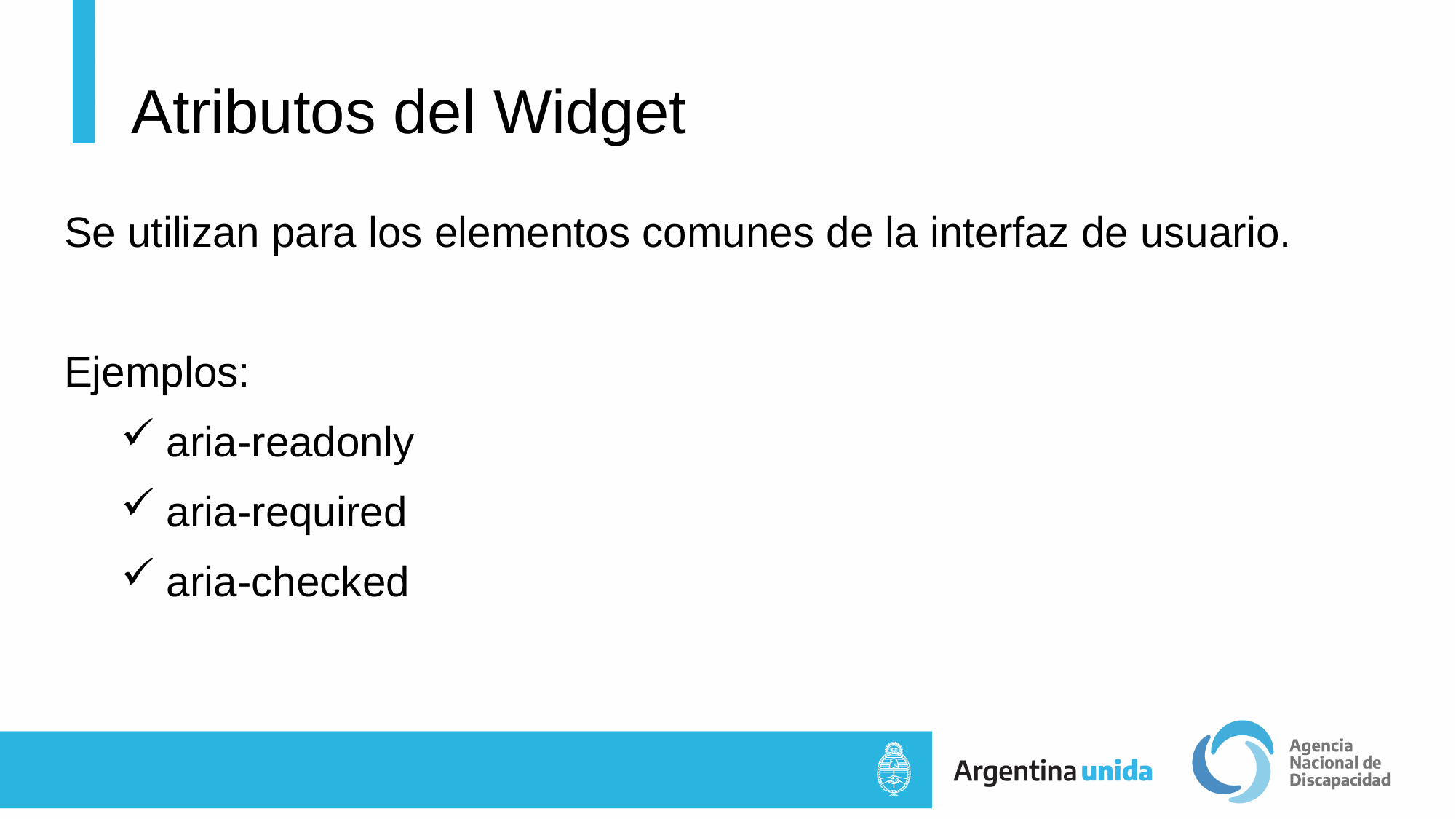

# Atributos del Widget
Se utilizan para los elementos comunes de la interfaz de usuario.

Ejemplos:
aria-readonly
aria-required
aria-checked